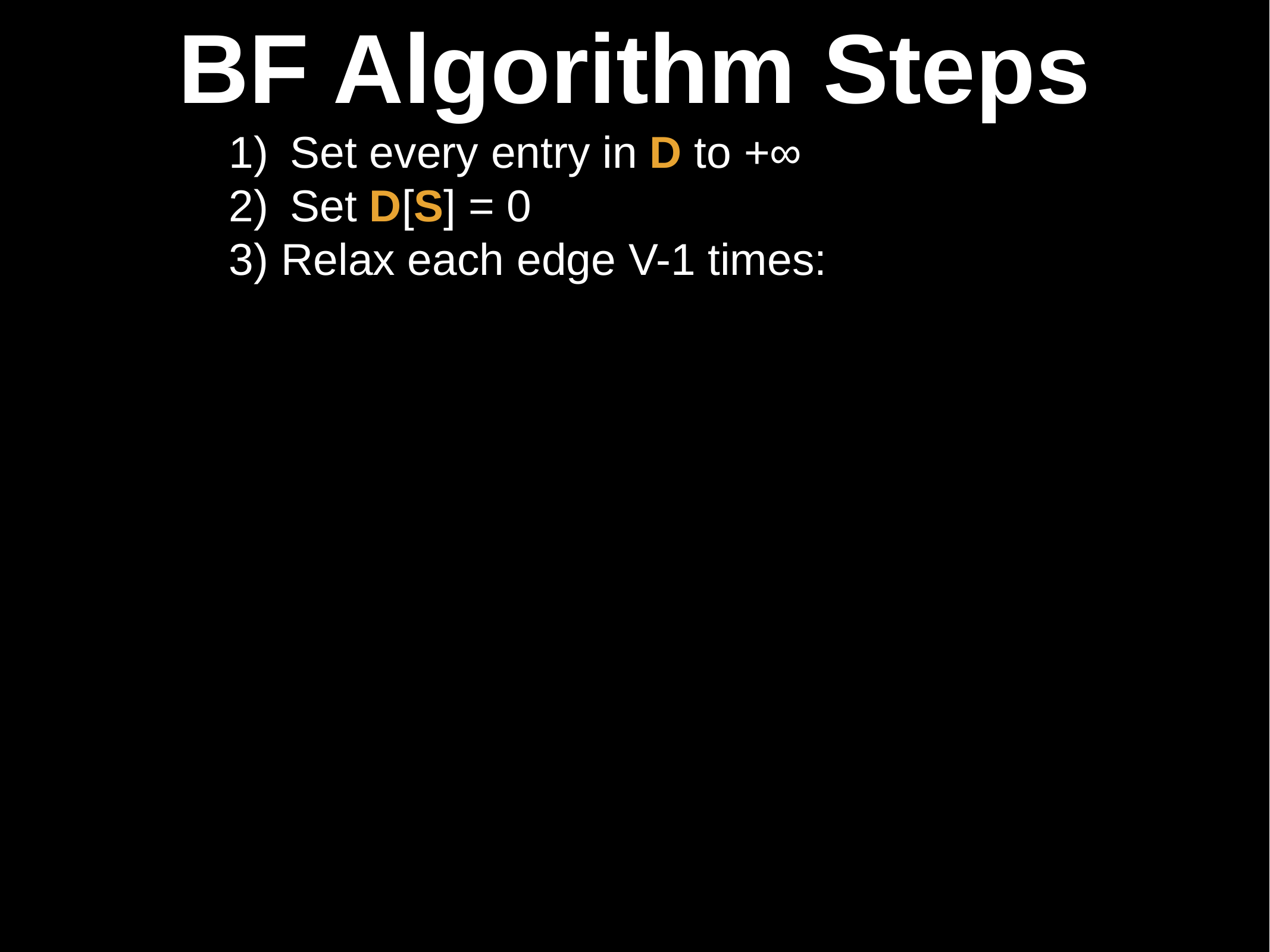

# BF Algorithm Steps
Set every entry in D to +∞
Set D[S] = 0
3) Relax each edge V-1 times: